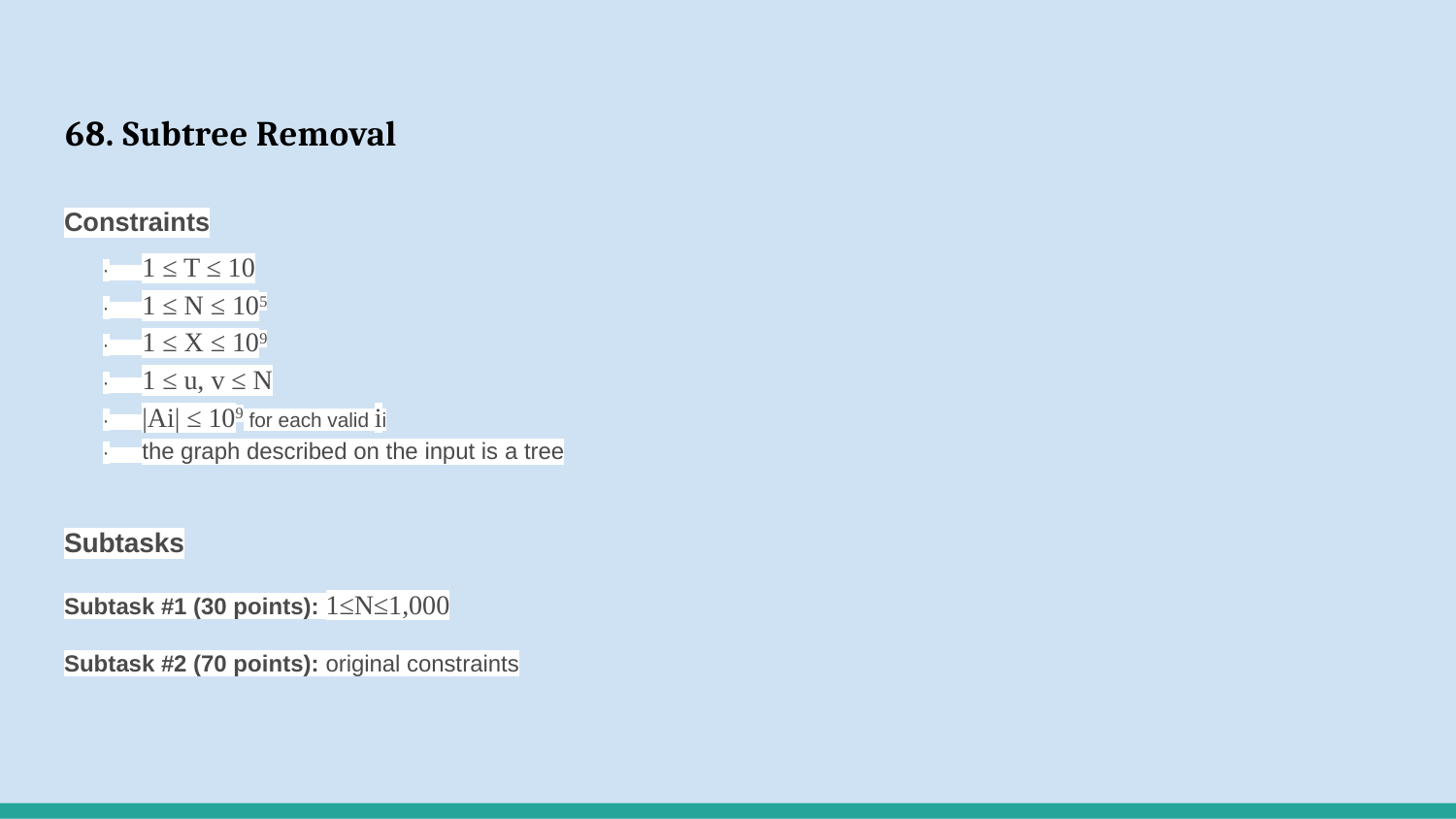

# 68. Subtree Removal
Constraints
·         1 ≤ T ≤ 10
·         1 ≤ N ≤ 105
·         1 ≤ X ≤ 109
·         1 ≤ u, v ≤ N
·         |Ai| ≤ 109 for each valid ii
·         the graph described on the input is a tree

Subtasks
Subtask #1 (30 points): 1≤N≤1,000
Subtask #2 (70 points): original constraints